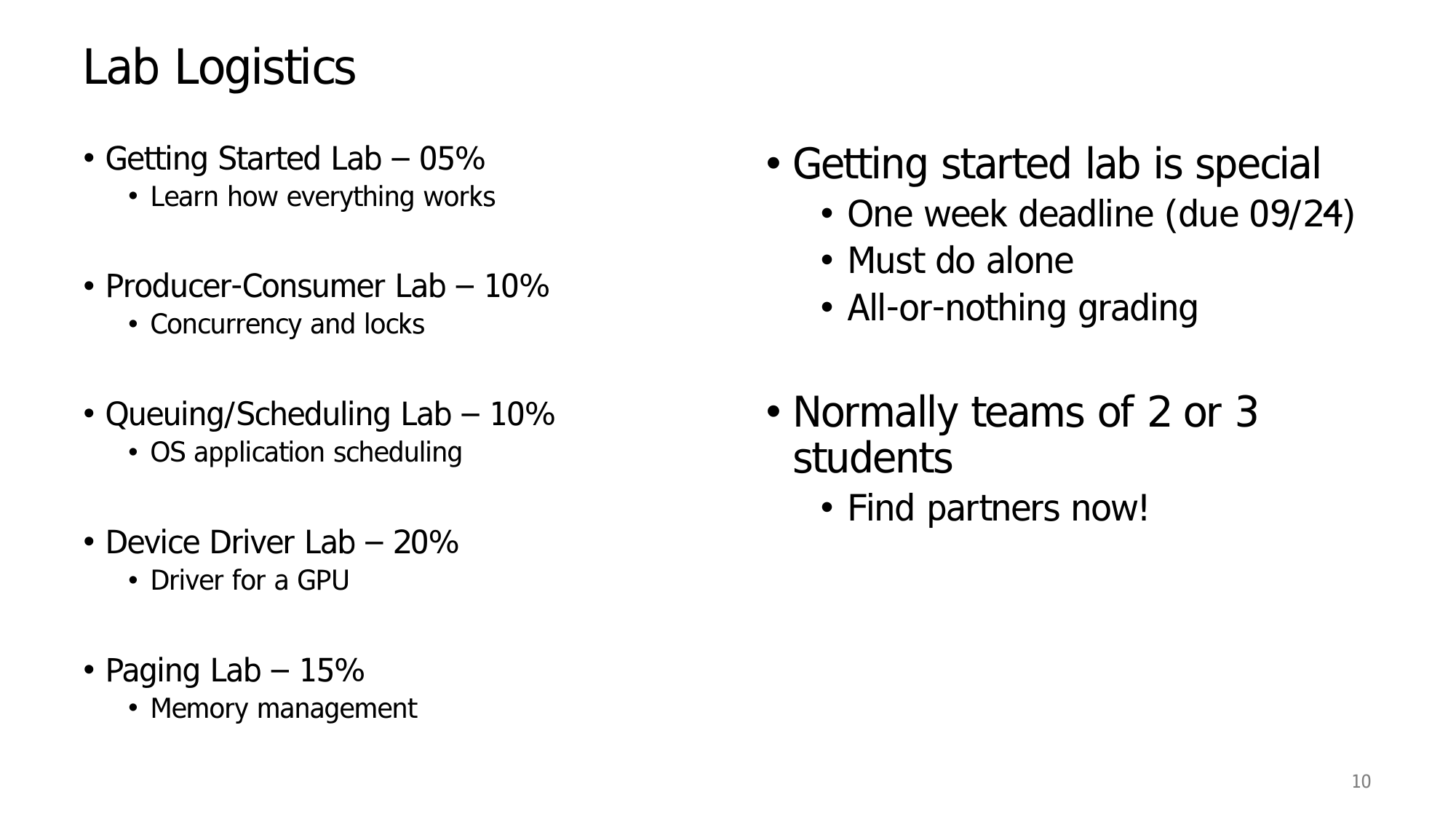

# Lab Logistics
Getting Started Lab – 05%
Learn how everything works

Producer-Consumer Lab – 10%
Concurrency and locks

Queuing/Scheduling Lab – 10%
OS application scheduling

Device Driver Lab – 20%
Driver for a GPU

Paging Lab – 15%
Memory management

Getting started lab is special
One week deadline (due 09/24)
Must do alone
All-or-nothing grading

Normally teams of 2 or 3 students
Find partners now!

10